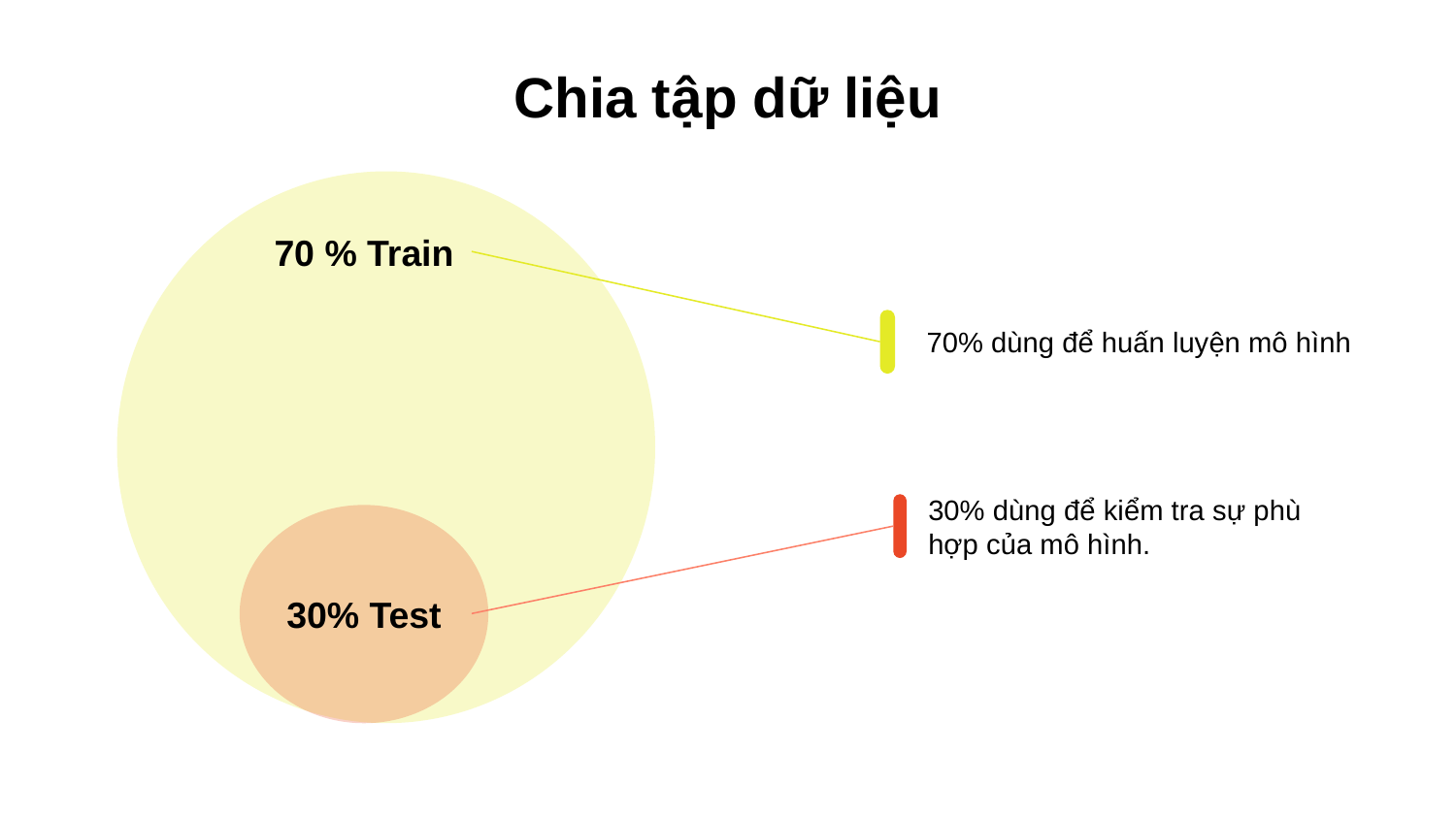

# Chia tập dữ liệu

70 % Train
70% dùng để huấn luyện mô hình

30% dùng để kiểm tra sự phù hợp của mô hình.

30% Test